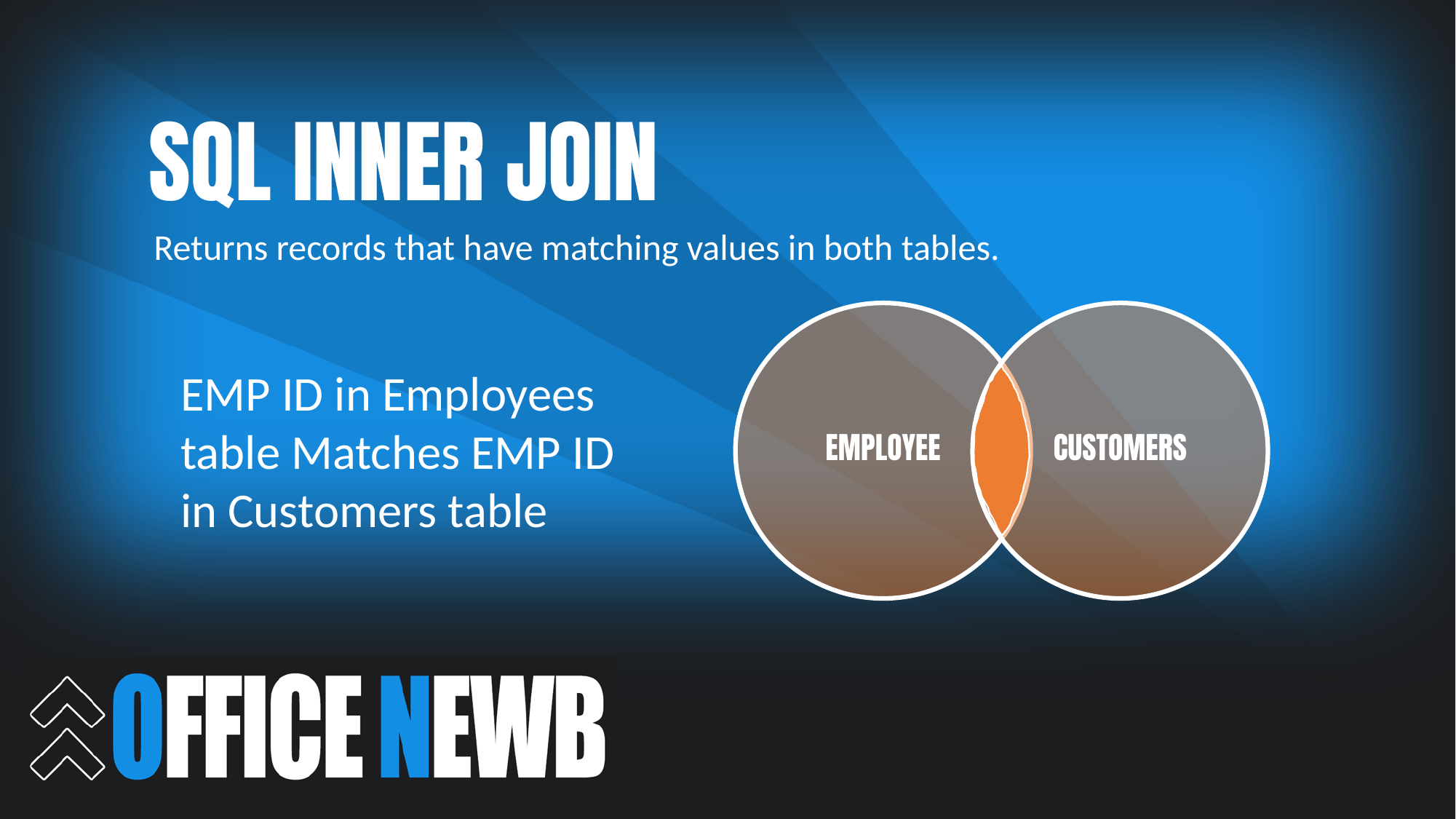

SQL INNER JOIN
Returns records that have matching values in both tables.
EMPLOYEE
CUSTOMERS
EMP ID in Employees table Matches EMP ID in Customers table